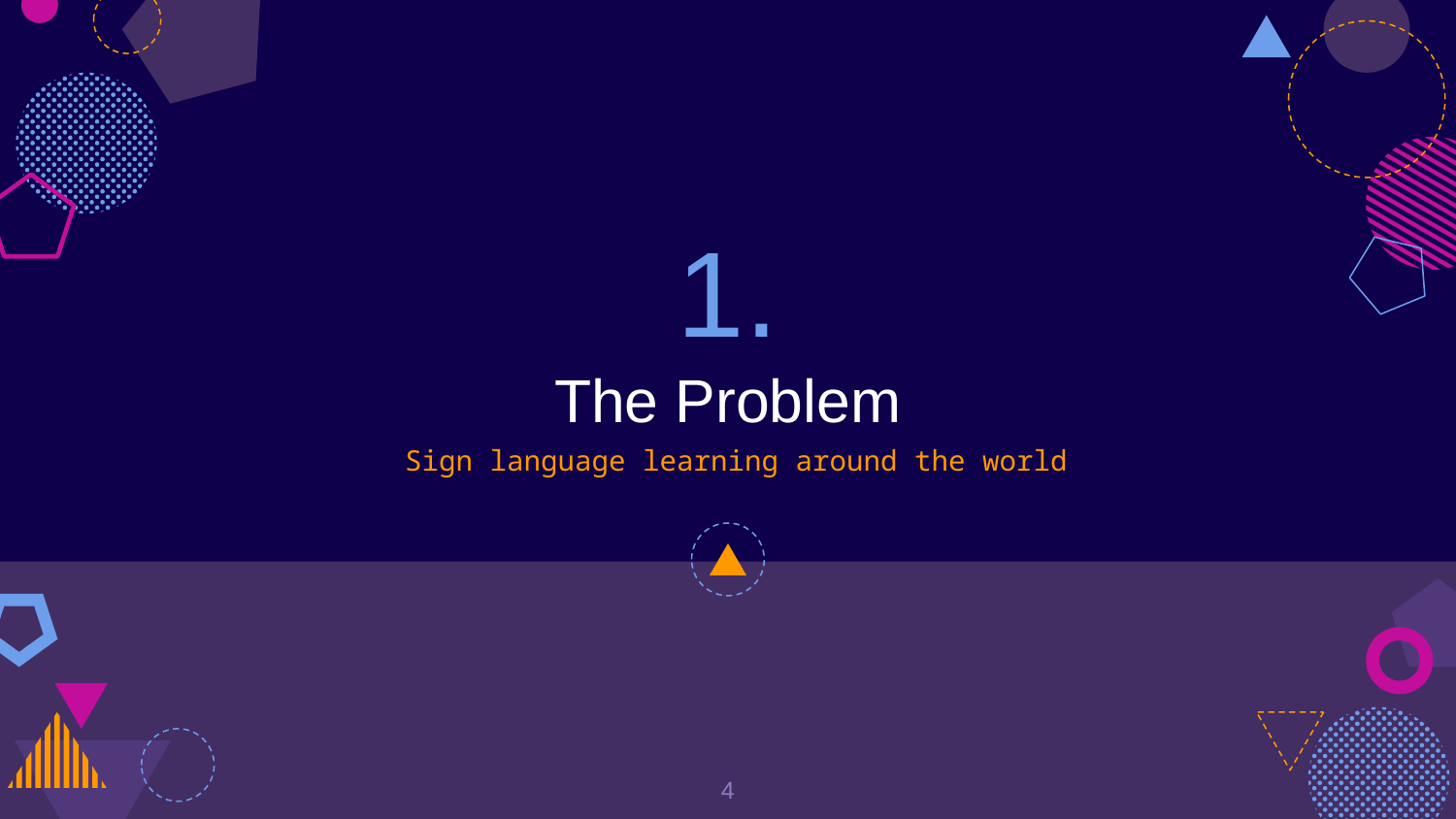

# 1.
The Problem
Sign language learning around the world
4